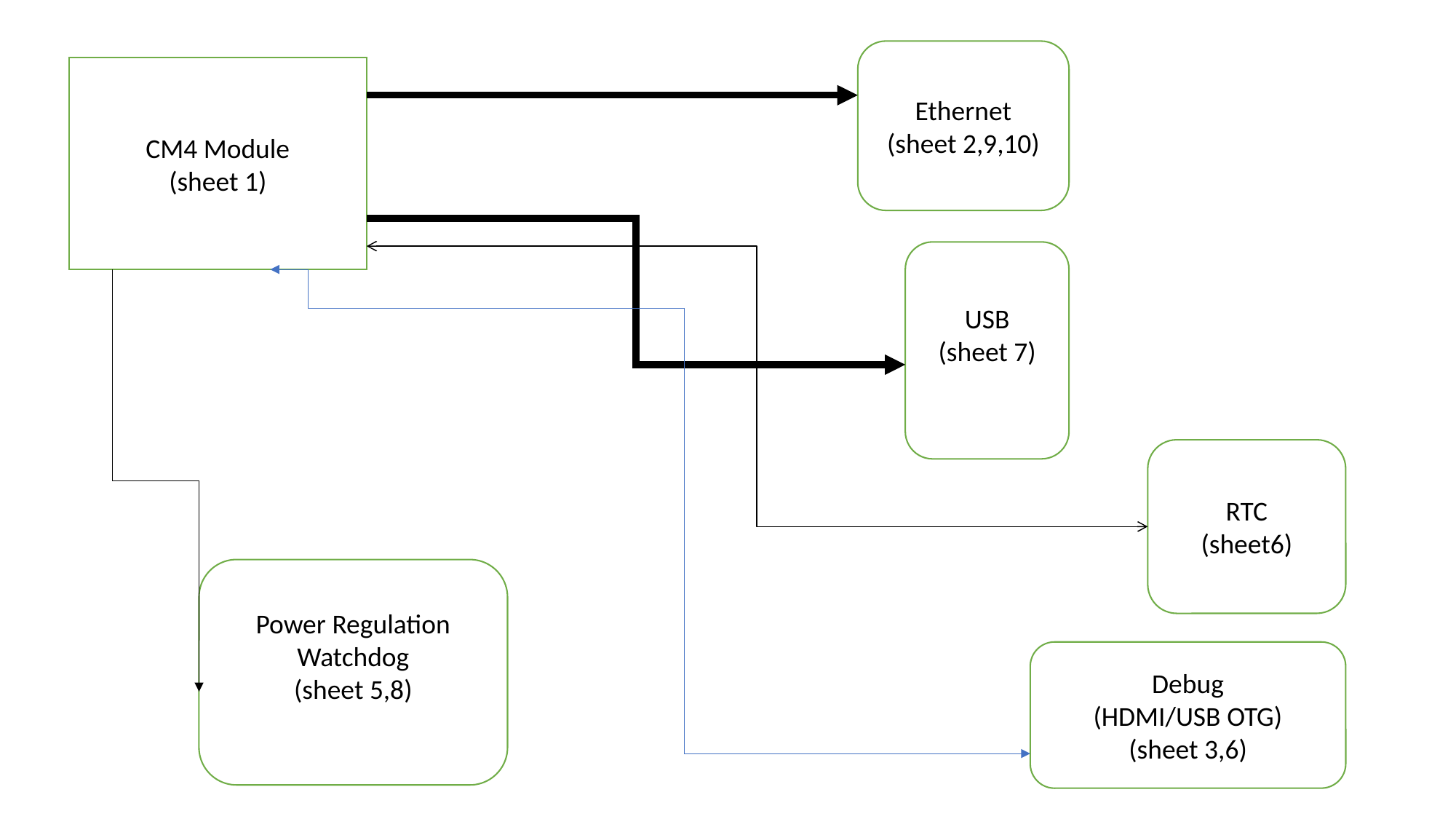

Ethernet
(sheet 2,9,10)
CM4 Module
(sheet 1)
USB
(sheet 7)

RTC
(sheet6)
Power Regulation
Watchdog
(sheet 5,8)

Debug
(HDMI/USB OTG)
(sheet 3,6)